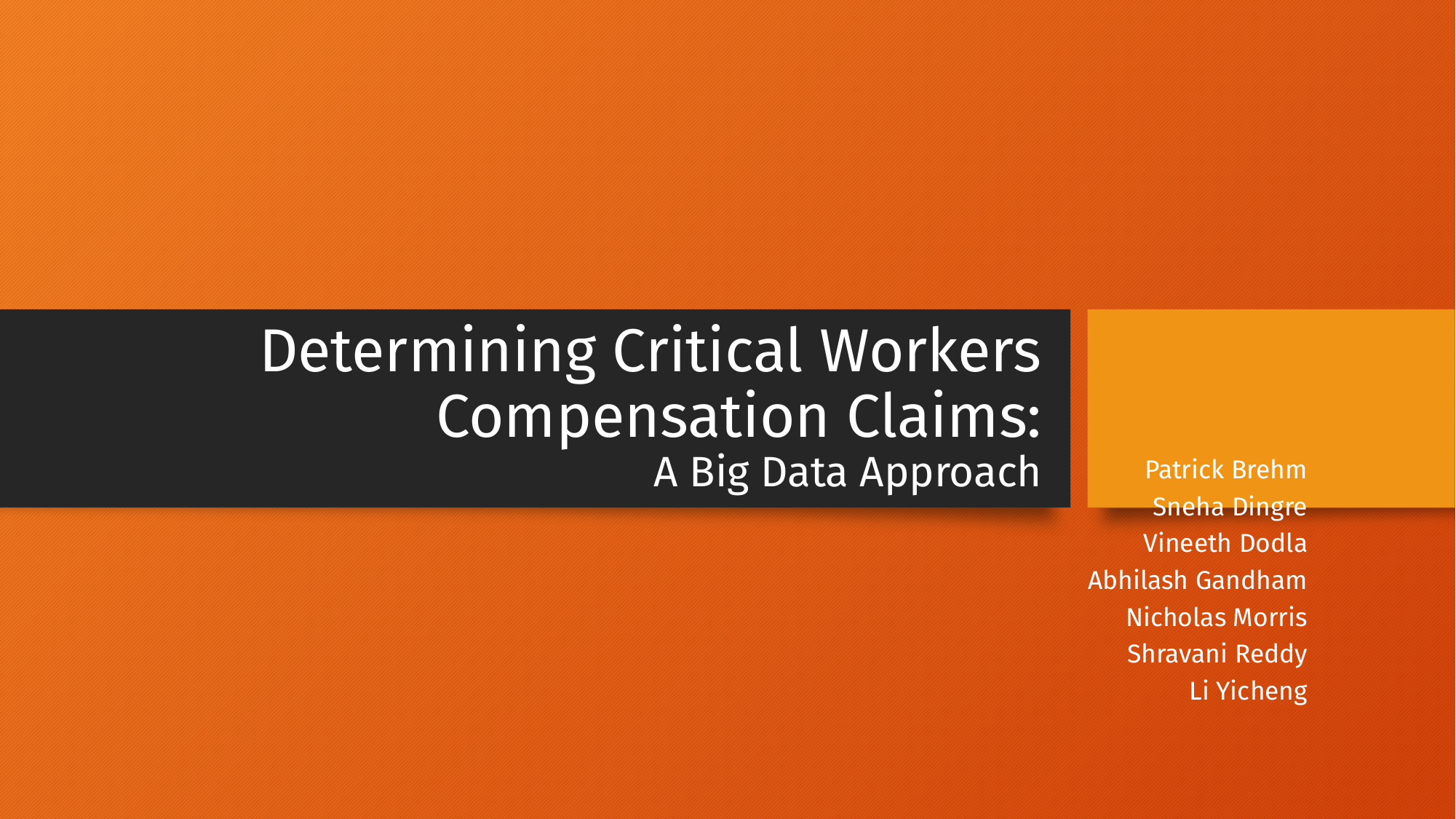

# Determining Critical Workers Compensation Claims: A Big Data Approach
Patrick Brehm
Sneha Dingre
Vineeth Dodla
Abhilash Gandham
Nicholas Morris
Shravani Reddy
Li Yicheng